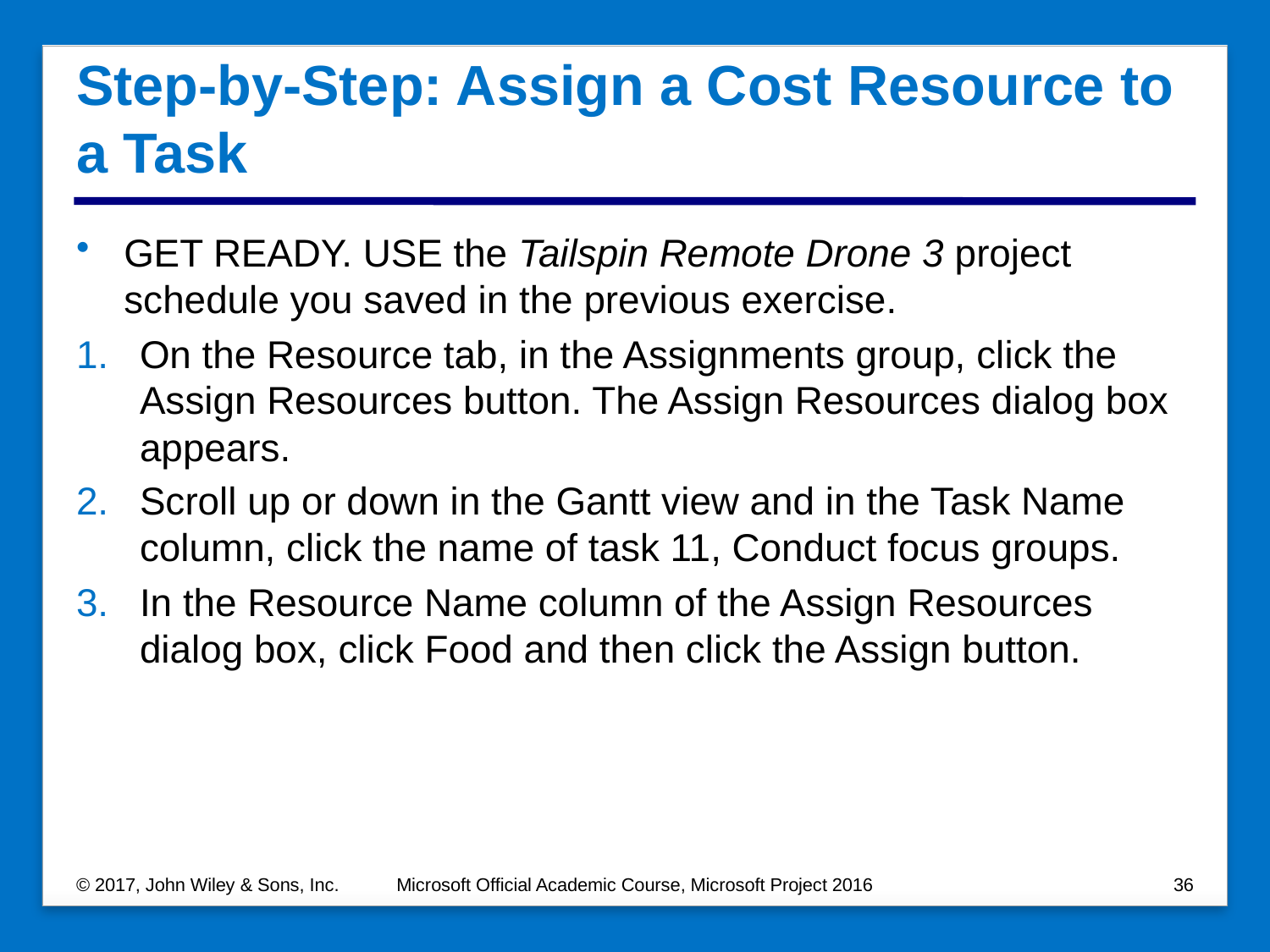

# Step-by-Step: Assign a Cost Resource to a Task
GET READY. USE the Tailspin Remote Drone 3 project schedule you saved in the previous exercise.
On the Resource tab, in the Assignments group, click the Assign Resources button. The Assign Resources dialog box appears.
Scroll up or down in the Gantt view and in the Task Name column, click the name of task 11, Conduct focus groups.
In the Resource Name column of the Assign Resources dialog box, click Food and then click the Assign button.
© 2017, John Wiley & Sons, Inc.
Microsoft Official Academic Course, Microsoft Project 2016
36